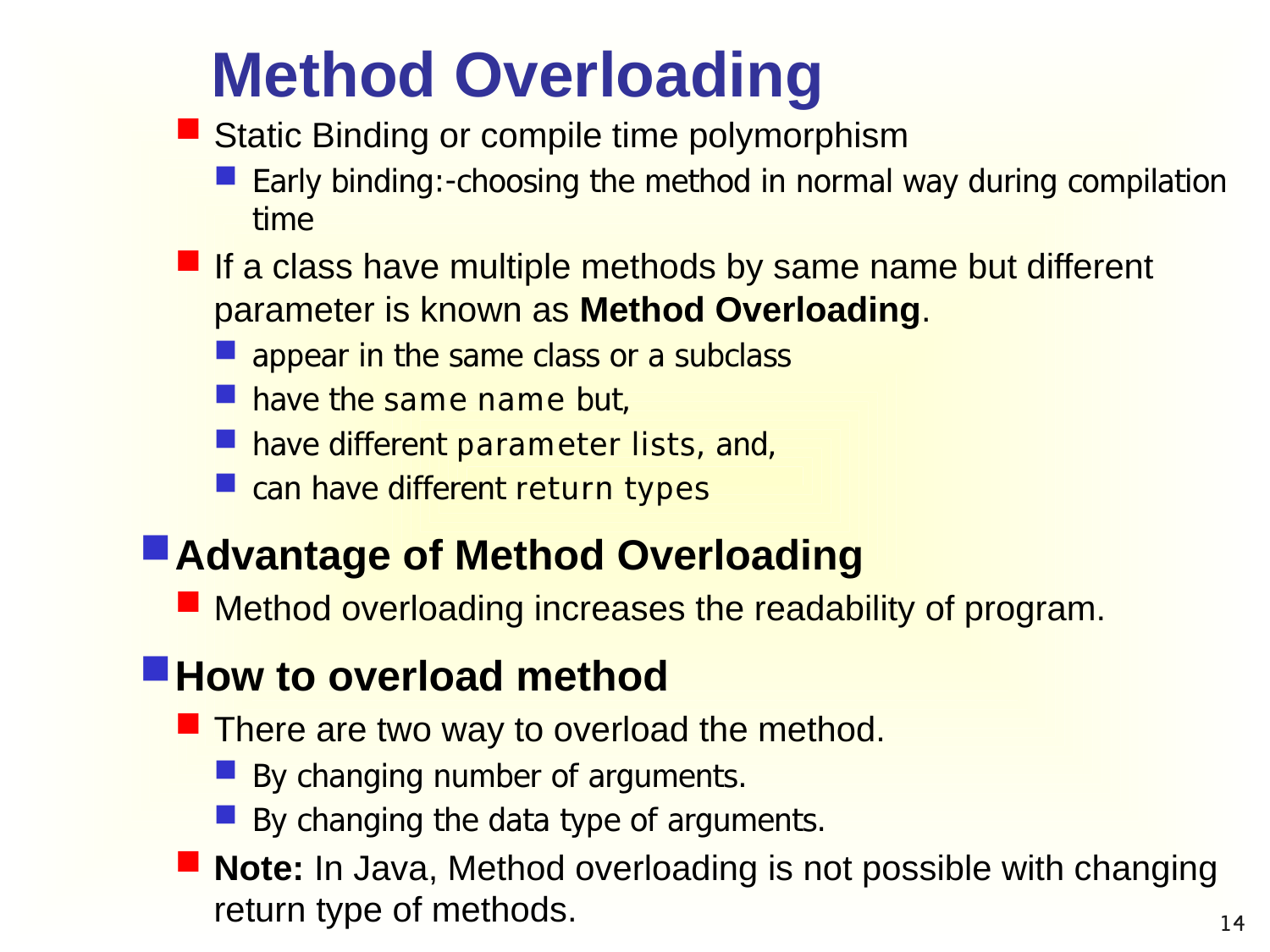

# Method Overloading
Static Binding or compile time polymorphism
Early binding:-choosing the method in normal way during compilation time
If a class have multiple methods by same name but different parameter is known as Method Overloading.
appear in the same class or a subclass
have the same name but,
have different parameter lists, and,
can have different return types
Advantage of Method Overloading
Method overloading increases the readability of program.
How to overload method
There are two way to overload the method.
By changing number of arguments.
By changing the data type of arguments.
Note: In Java, Method overloading is not possible with changing return type of methods.

14